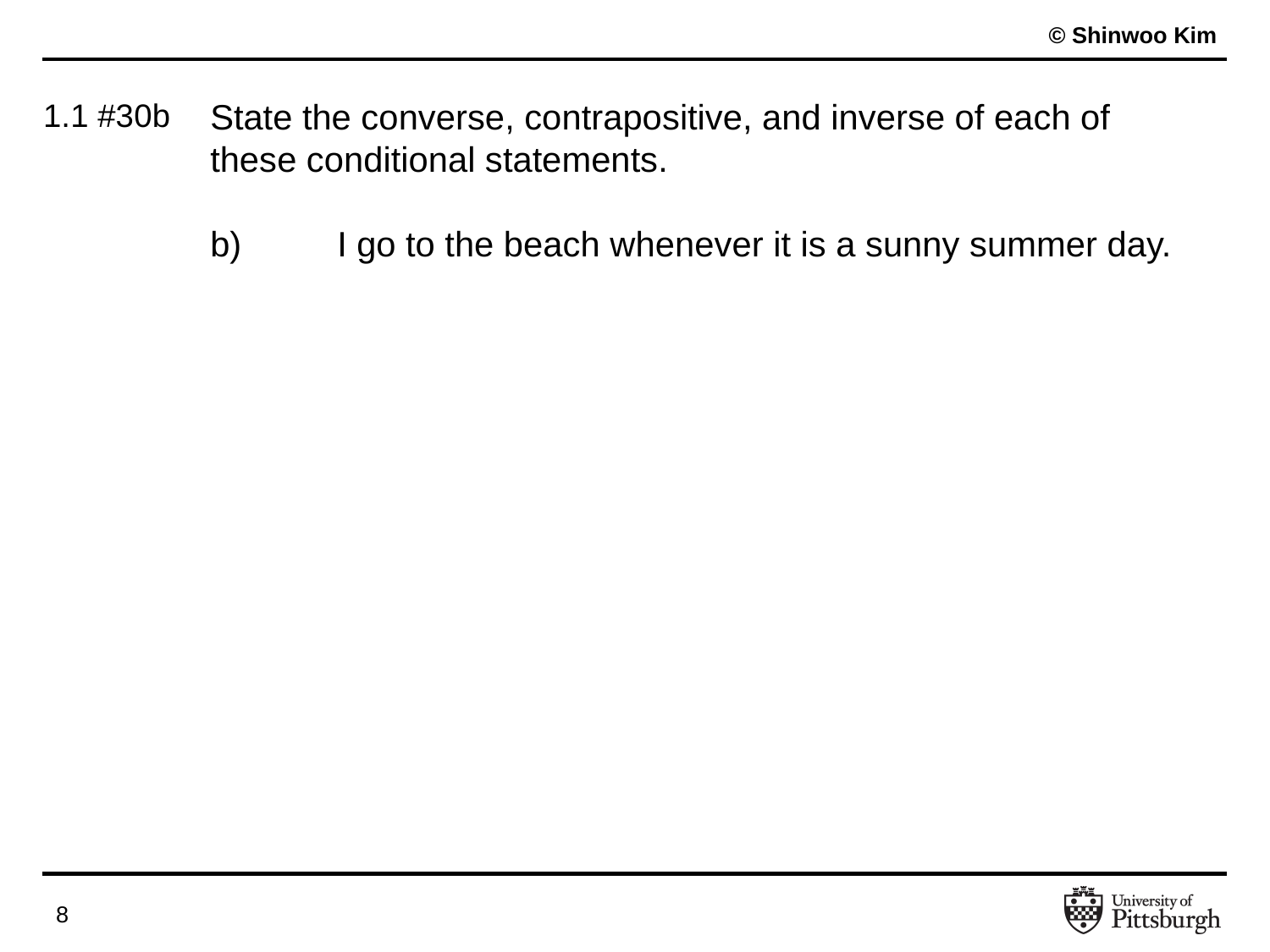

# 1.1 #30b
State the converse, contrapositive, and inverse of each of
these conditional statements.

b)	I go to the beach whenever it is a sunny summer day.
8